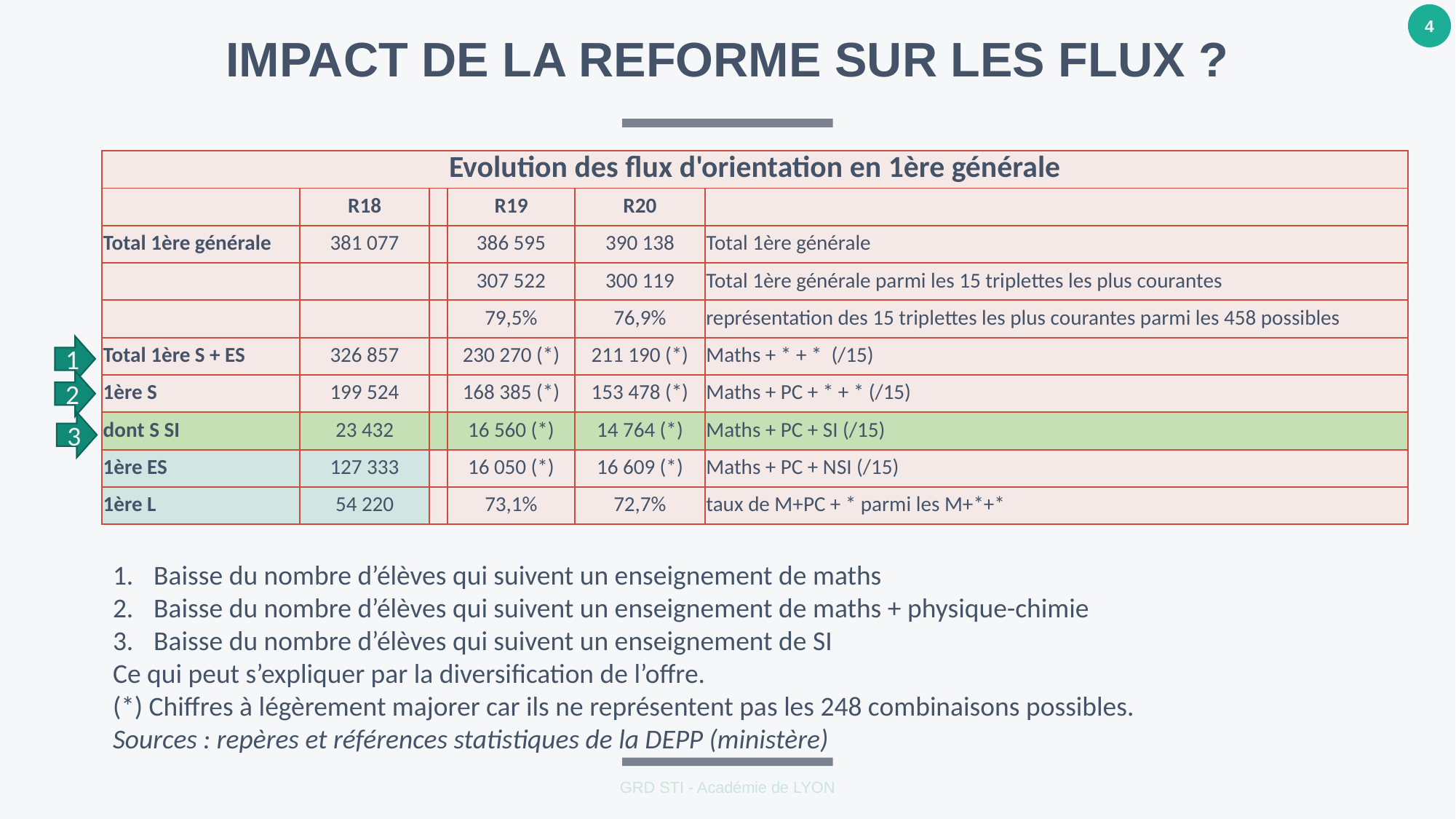

# IMPACT DE LA REFORME SUR LES FLUX ?
| Evolution des flux d'orientation en 1ère générale |  |  |  |  |  |
| --- | --- | --- | --- | --- | --- |
|  | R18 |  | R19 | R20 |  |
| Total 1ère générale | 381 077 |  | 386 595 | 390 138 | Total 1ère générale |
|  |  |  | 307 522 | 300 119 | Total 1ère générale parmi les 15 triplettes les plus courantes |
|  |  |  | 79,5% | 76,9% | représentation des 15 triplettes les plus courantes parmi les 458 possibles |
| Total 1ère S + ES | 326 857 |  | 230 270 (\*) | 211 190 (\*) | Maths + \* + \* (/15) |
| 1ère S | 199 524 |  | 168 385 (\*) | 153 478 (\*) | Maths + PC + \* + \* (/15) |
| dont S SI | 23 432 |  | 16 560 (\*) | 14 764 (\*) | Maths + PC + SI (/15) |
| 1ère ES | 127 333 |  | 16 050 (\*) | 16 609 (\*) | Maths + PC + NSI (/15) |
| 1ère L | 54 220 |  | 73,1% | 72,7% | taux de M+PC + \* parmi les M+\*+\* |
1
2
3
Baisse du nombre d’élèves qui suivent un enseignement de maths
Baisse du nombre d’élèves qui suivent un enseignement de maths + physique-chimie
Baisse du nombre d’élèves qui suivent un enseignement de SI
Ce qui peut s’expliquer par la diversification de l’offre.
(*) Chiffres à légèrement majorer car ils ne représentent pas les 248 combinaisons possibles.
Sources : repères et références statistiques de la DEPP (ministère)
GRD STI - Académie de LYON